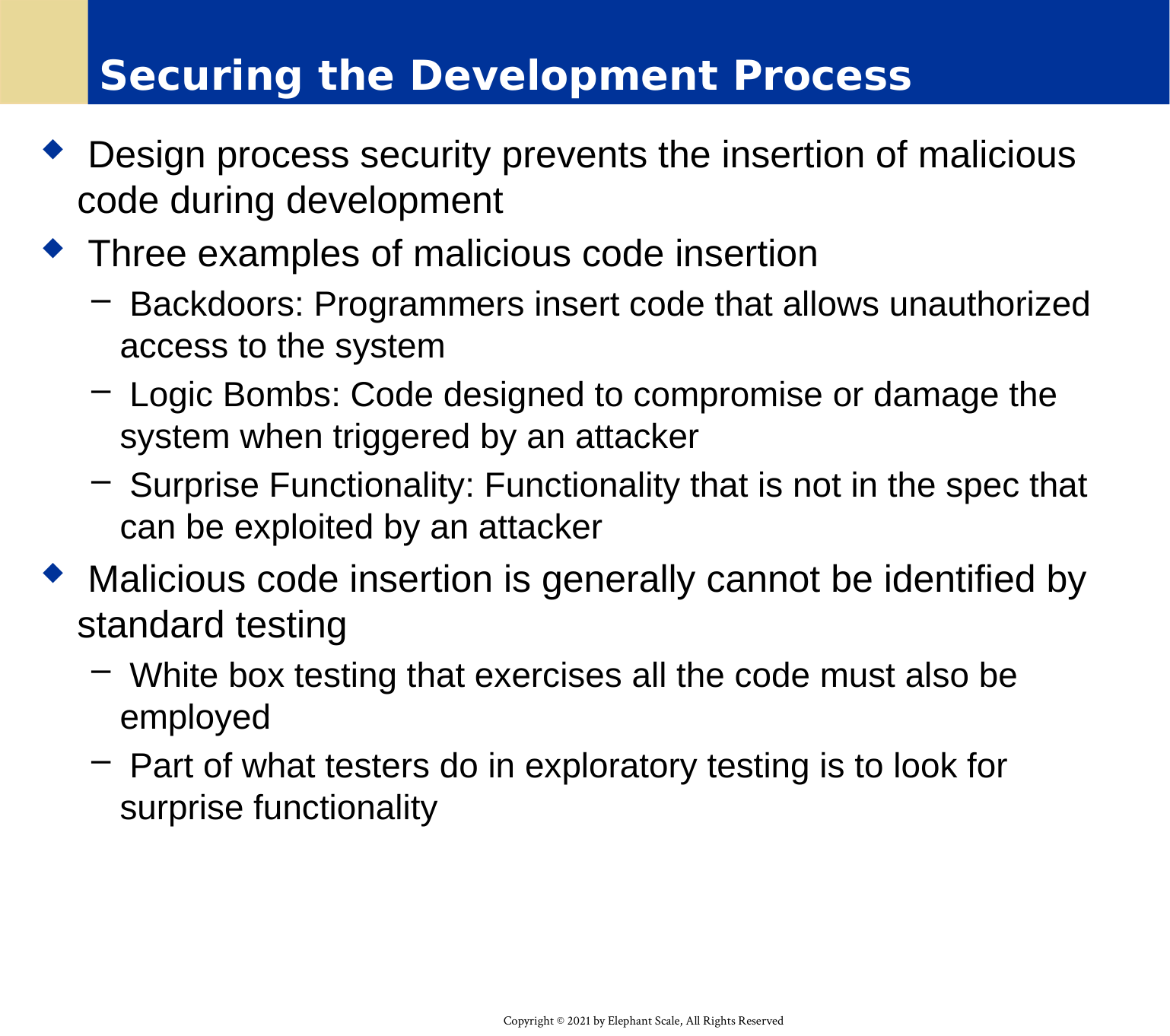

# Securing the Development Process
 Design process security prevents the insertion of malicious code during development
 Three examples of malicious code insertion
 Backdoors: Programmers insert code that allows unauthorized access to the system
 Logic Bombs: Code designed to compromise or damage the system when triggered by an attacker
 Surprise Functionality: Functionality that is not in the spec that can be exploited by an attacker
 Malicious code insertion is generally cannot be identified by standard testing
 White box testing that exercises all the code must also be employed
 Part of what testers do in exploratory testing is to look for surprise functionality
Copyright © 2021 by Elephant Scale, All Rights Reserved